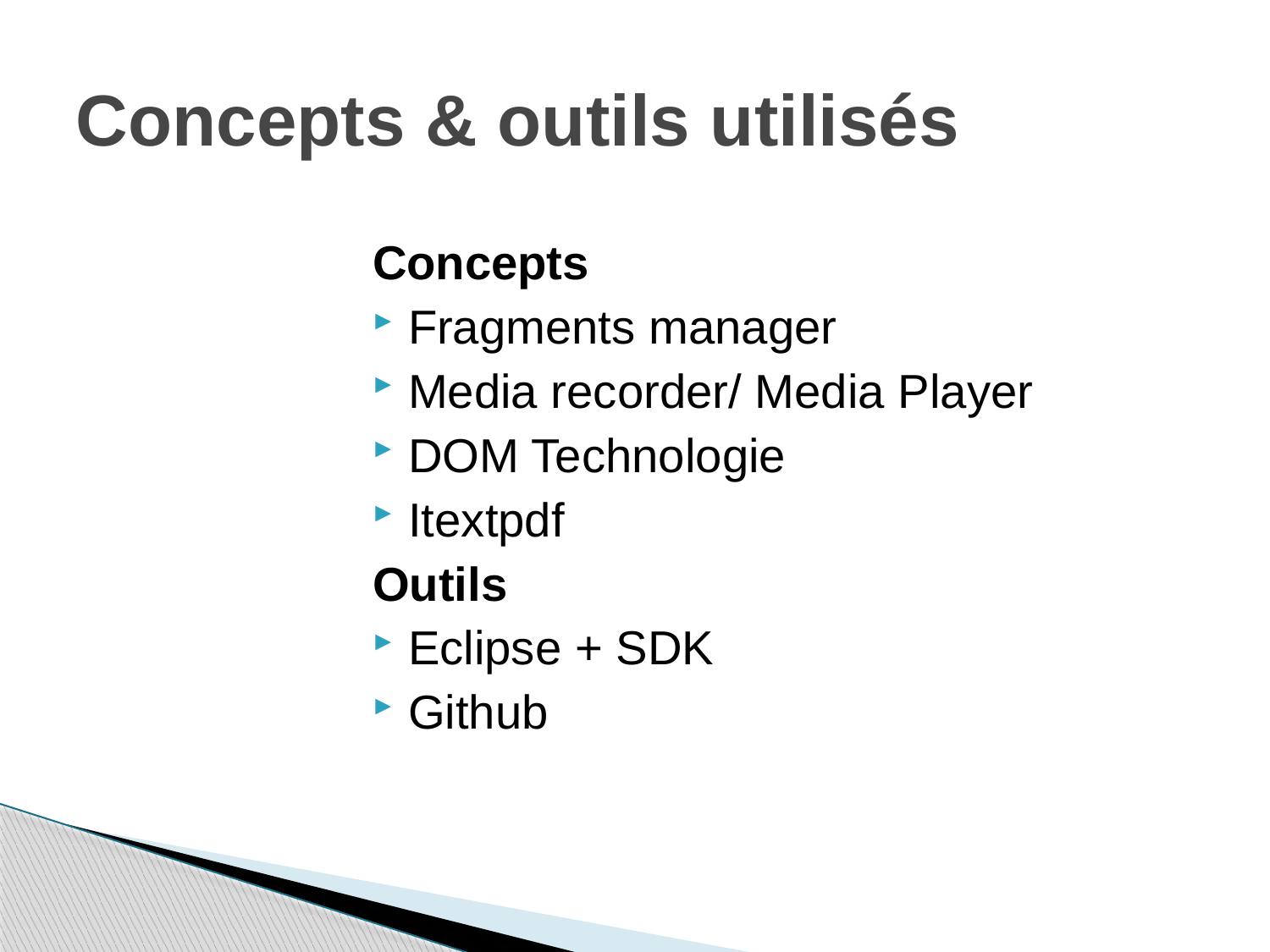

# Concepts & outils utilisés
Concepts
Fragments manager
Media recorder/ Media Player
DOM Technologie
Itextpdf
Outils
Eclipse + SDK
Github